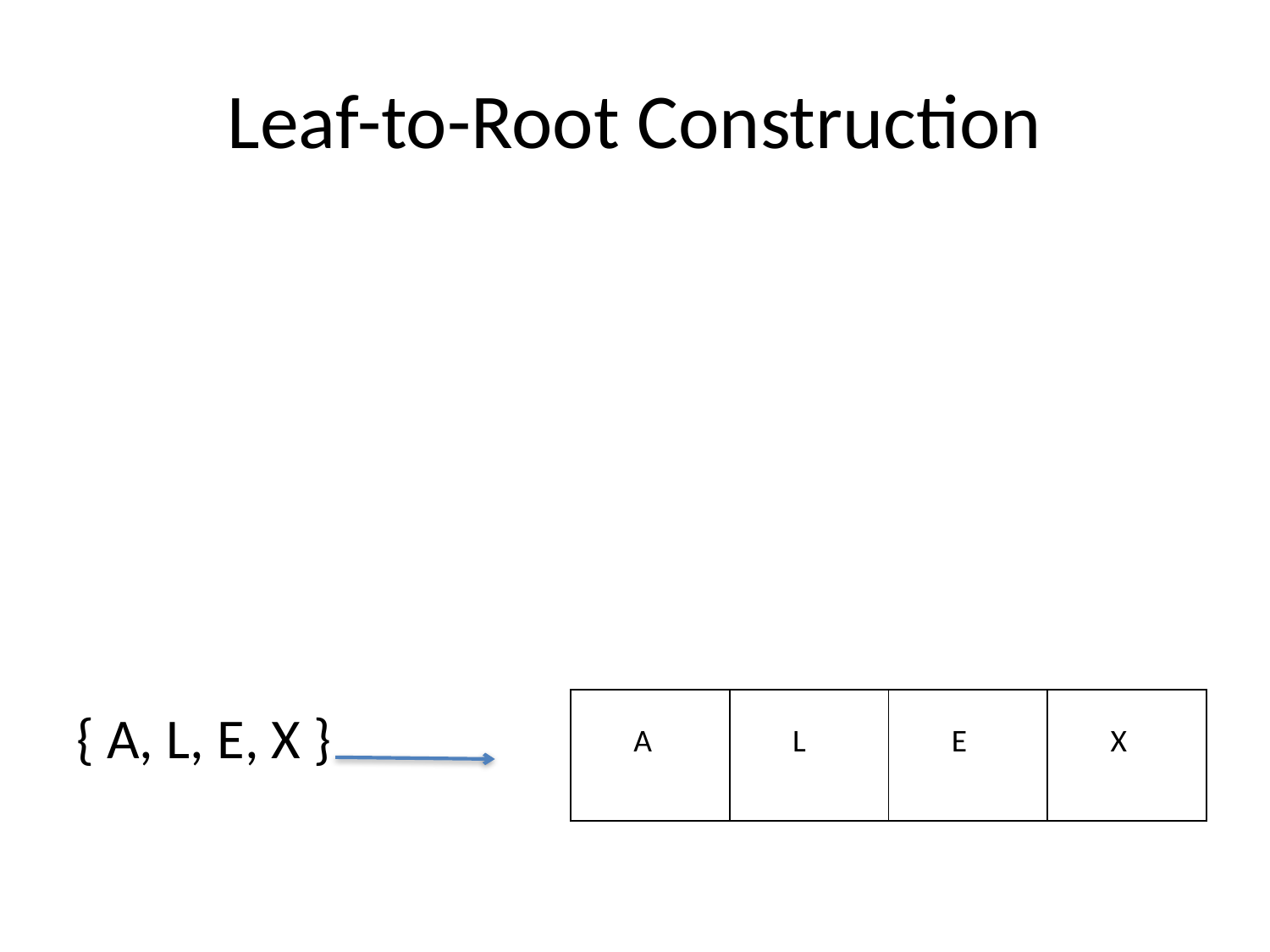

# Leaf-to-Root Construction

{ A, L, E, X }
| A | L | E | X |
| --- | --- | --- | --- |